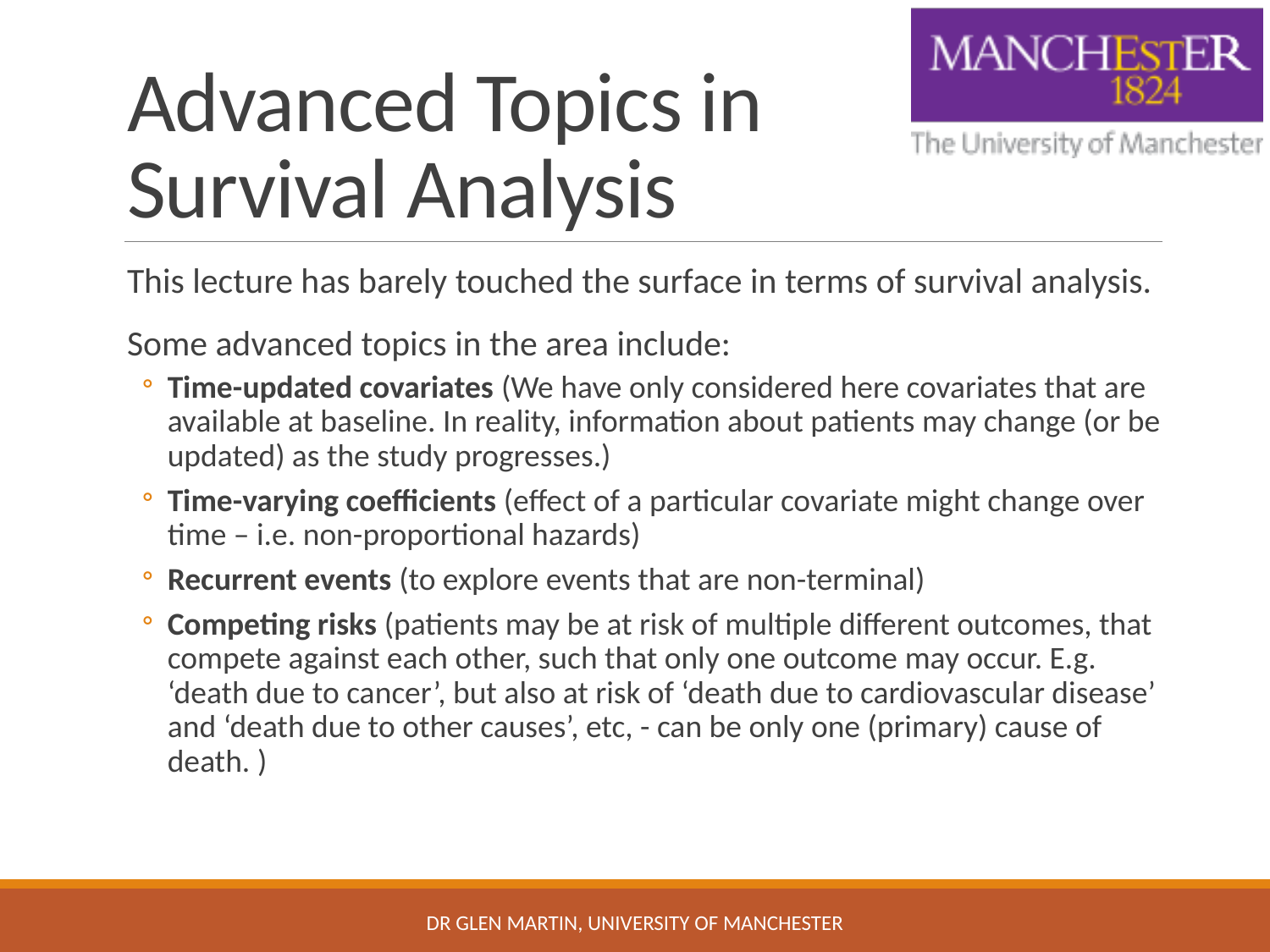

# Advanced Topics in Survival Analysis
This lecture has barely touched the surface in terms of survival analysis.
Some advanced topics in the area include:
Time-updated covariates (We have only considered here covariates that are available at baseline. In reality, information about patients may change (or be updated) as the study progresses.)
Time-varying coefficients (effect of a particular covariate might change over time – i.e. non-proportional hazards)
Recurrent events (to explore events that are non-terminal)
Competing risks (patients may be at risk of multiple different outcomes, that compete against each other, such that only one outcome may occur. E.g. ‘death due to cancer’, but also at risk of ‘death due to cardiovascular disease’ and ‘death due to other causes’, etc, - can be only one (primary) cause of death. )
Dr Glen Martin, University of Manchester